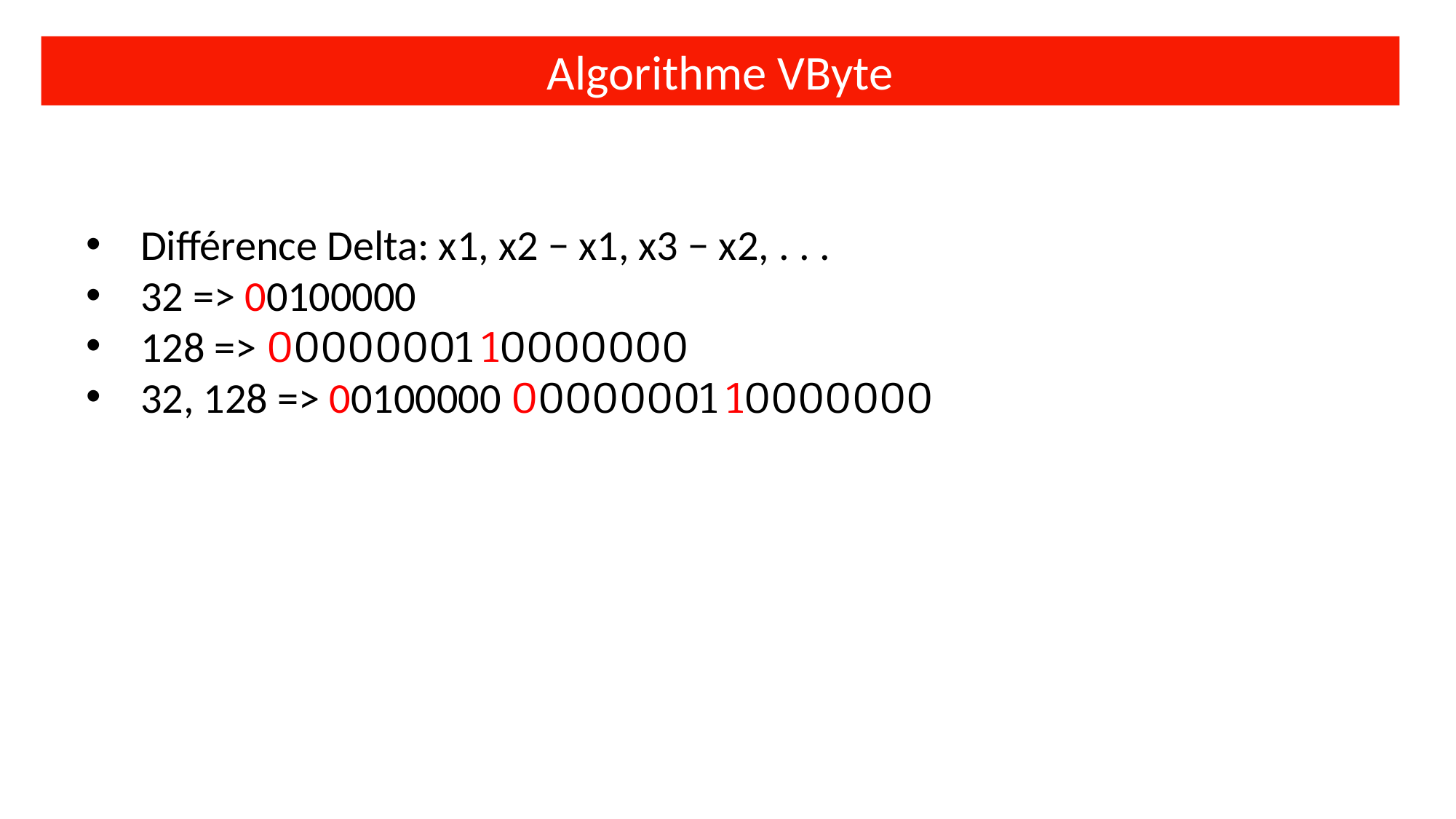

Algorithme VByte
Différence Delta: x1, x2 − x1, x3 − x2, . . .
32 => 00100000
128 => 00000001 10000000
32, 128 => 00100000 00000001 10000000